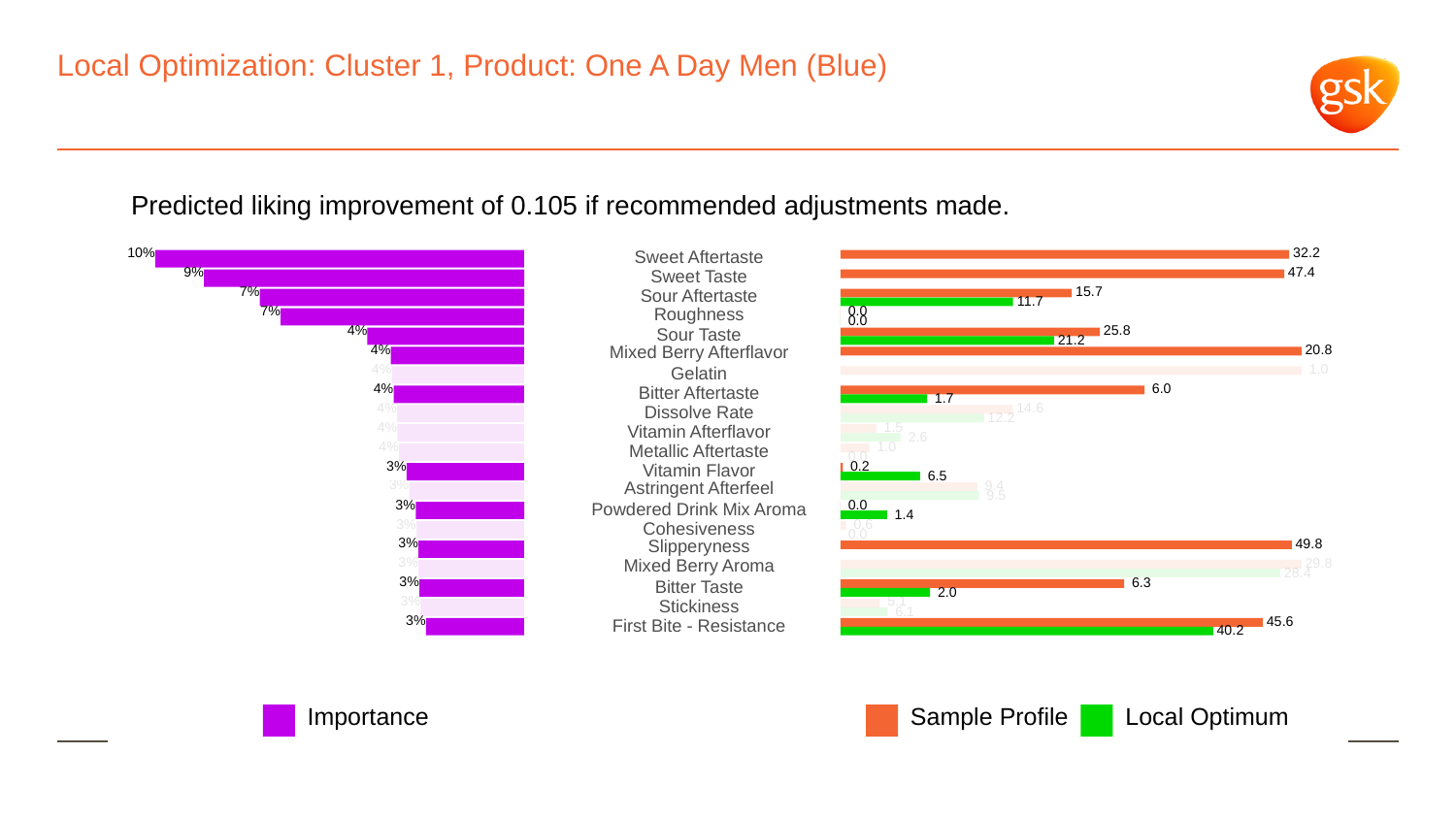

# Local Optimization: Cluster 1, Product: One A Day Men (Blue)

Predicted liking improvement of 0.105 if recommended adjustments made.

10%
 32.2

Sweet Aftertaste
9%
 47.4

Sweet Taste
7%
 15.7

Sour Aftertaste
 11.7

7%
Roughness
  0.0

  0.0

4%
 25.8

Sour Taste
 21.2

4%
Mixed Berry Afterflavor
 20.8

4%
  1.0

Gelatin
4%
  6.0

Bitter Aftertaste
  1.7

4%
 14.6

Dissolve Rate
 12.2

4%
  1.5

Vitamin Afterflavor
  2.6

4%
  1.0

Metallic Aftertaste
  0.0

3%
  0.2

Vitamin Flavor
  6.5

3%
Astringent Afterfeel
  9.4

  9.5

3%
  0.0

Powdered Drink Mix Aroma
  1.4

3%
  0.6

Cohesiveness
  0.0

3%
Slipperyness
 49.8

3%
Mixed Berry Aroma
 29.8

 28.4

3%
  6.3

Bitter Taste
  2.0

3%
  5.1

Stickiness
  6.1

3%
 45.6

First Bite - Resistance
 40.2

Local Optimum
Sample Profile
Importance